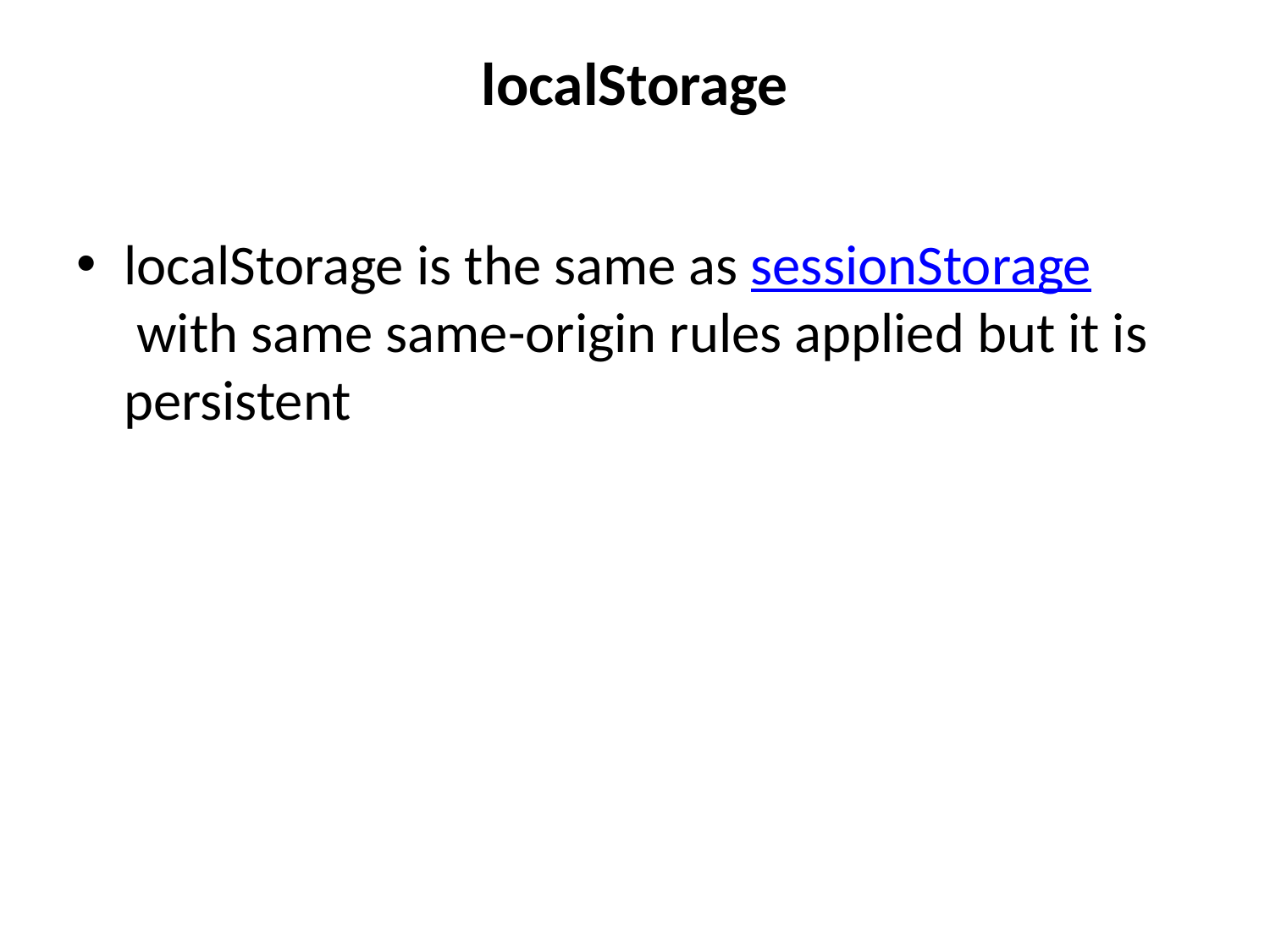

# localStorage
localStorage is the same as sessionStorage with same same-origin rules applied but it is persistent